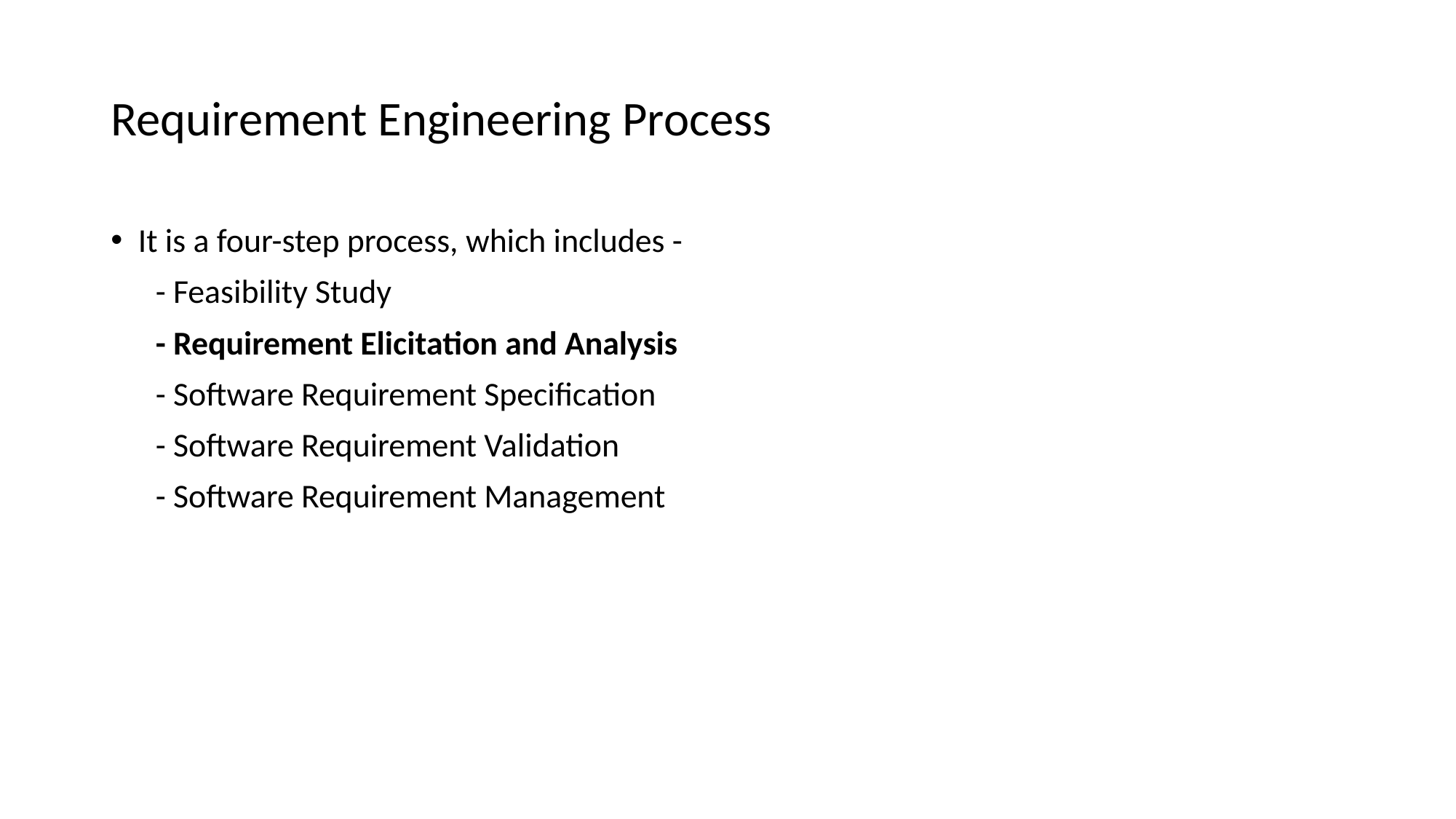

# Requirement Engineering Process
It is a four-step process, which includes -
      - Feasibility Study
      - Requirement Elicitation and Analysis
      - Software Requirement Specification
      - Software Requirement Validation
      - Software Requirement Management